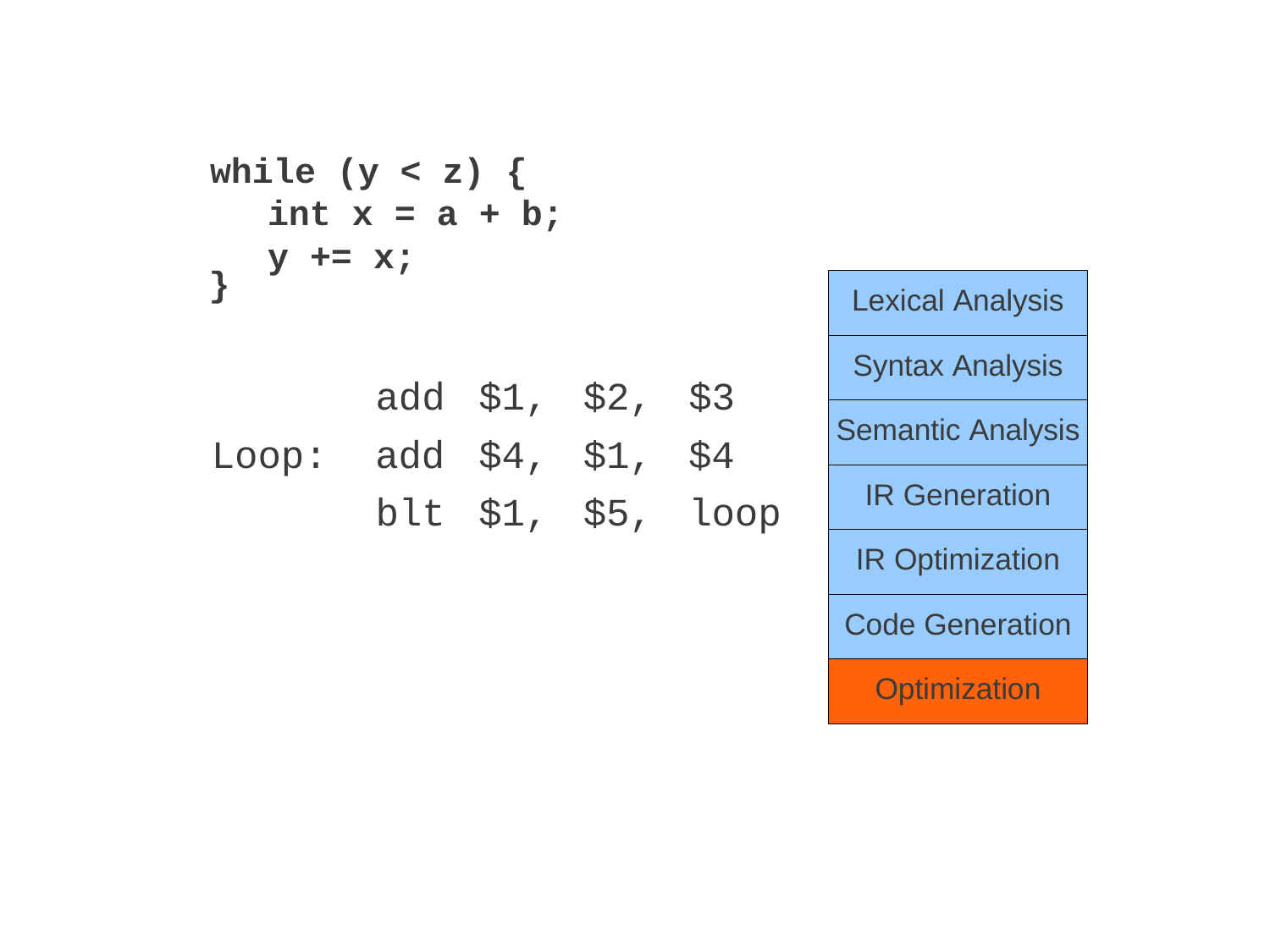

while (y < z) {
	int x = a + b;
	y += x;
}
| Lexical Analysis |
| --- |
| Syntax Analysis |
| Semantic Analysis |
| IR Generation |
| IR Optimization |
| Code Generation |
| Optimization |
|  | add | $1, | $2, | $3 |
| --- | --- | --- | --- | --- |
| Loop: | add | $4, | $1, | $4 |
|  | blt | $1, | $5, | loop |